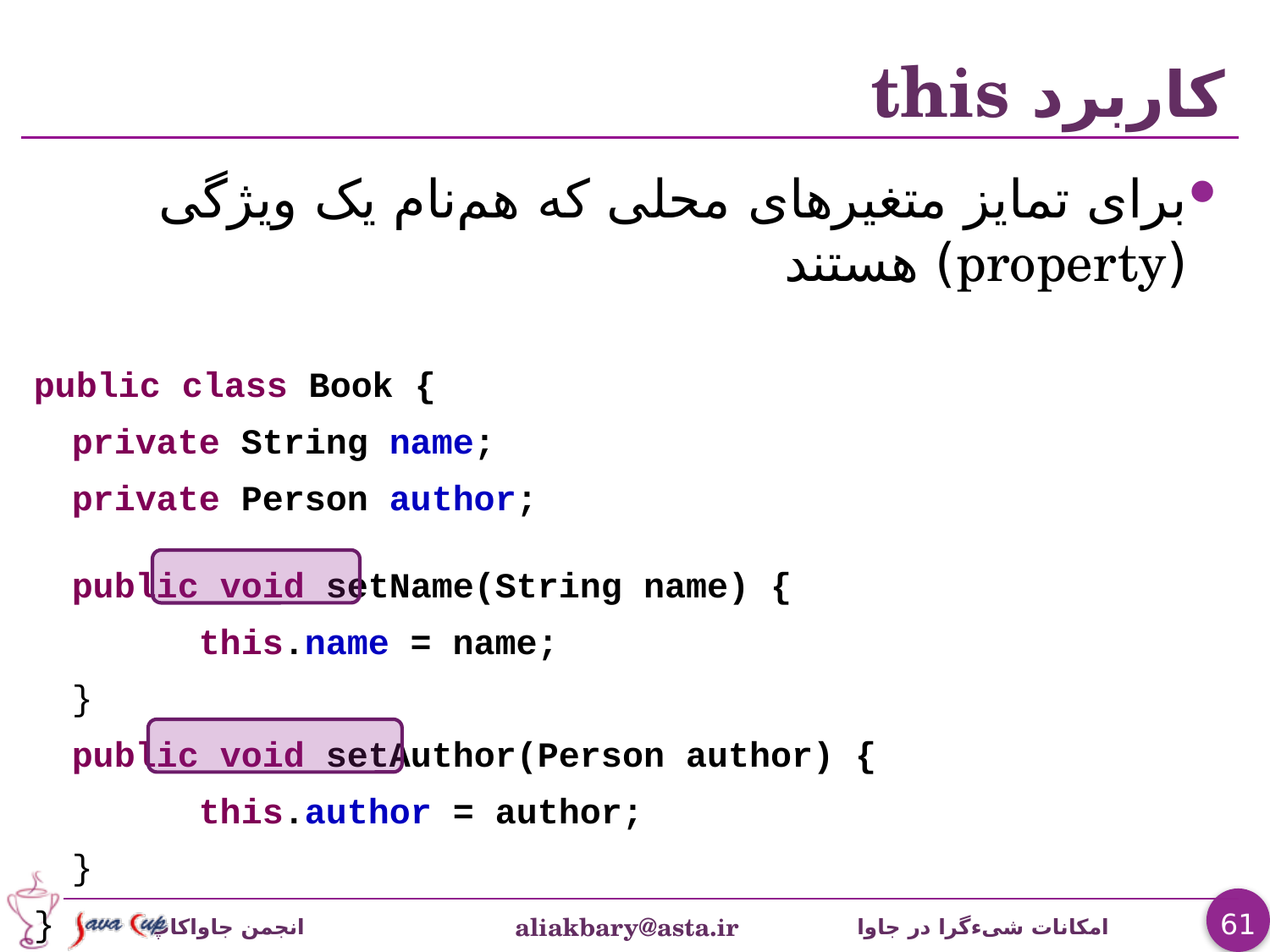

# کاربرد this
برای تمایز متغیرهای محلی که هم‌نام یک ويژگی (property) هستند

public class Book {
	private String name;
	private Person author;

	public void setName(String name) {
		this.name = name;
	}
	public void setAuthor(Person author) {
		this.author = author;
	}
}